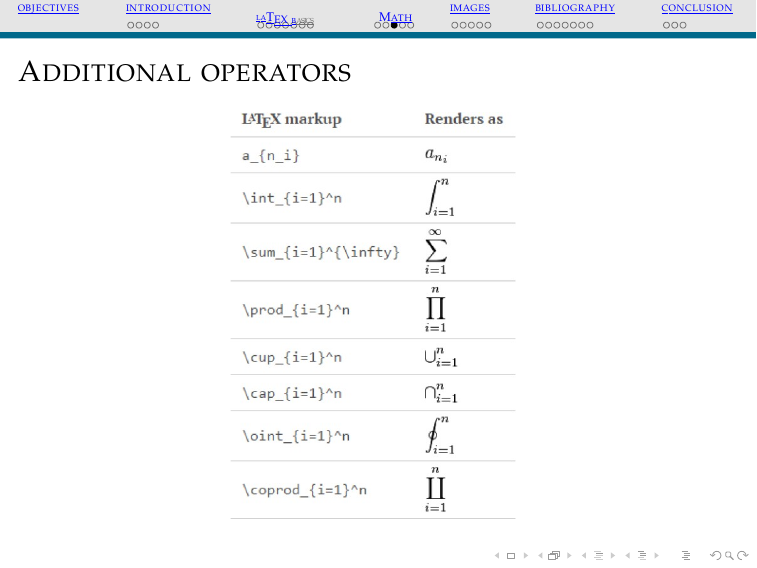

OBJECTIVES
INTRODUCTION
LATEX  BASICS	MATH
IMAGES
BIBLIOGRAPHY
CONCLUSION

ADDITIONAL OPERATORS